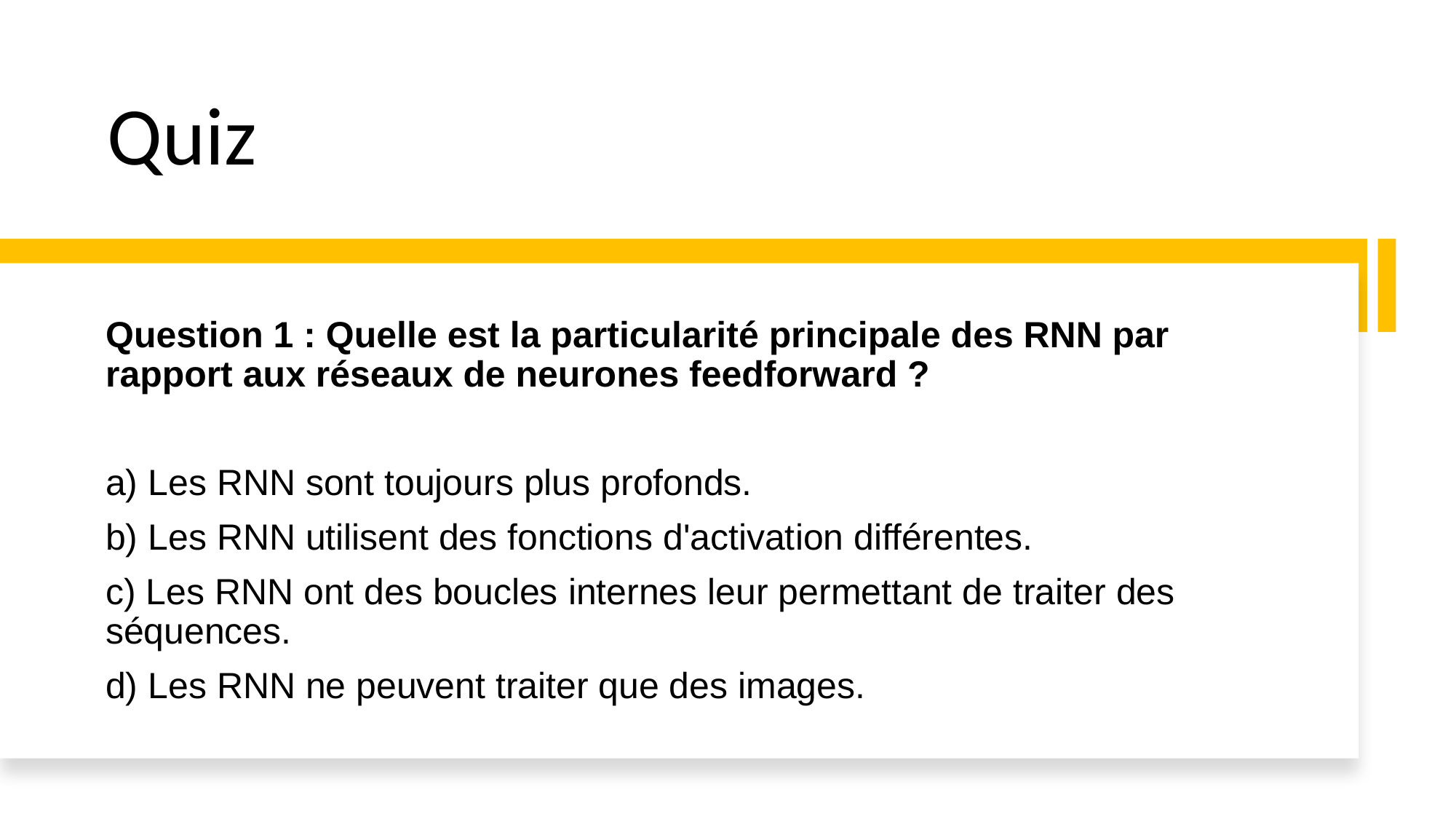

# Quiz

Question 1 : Quelle est la particularité principale des RNN par rapport aux réseaux de neurones feedforward ?

a) Les RNN sont toujours plus profonds.
b) Les RNN utilisent des fonctions d'activation différentes.
c) Les RNN ont des boucles internes leur permettant de traiter des séquences.
d) Les RNN ne peuvent traiter que des images.